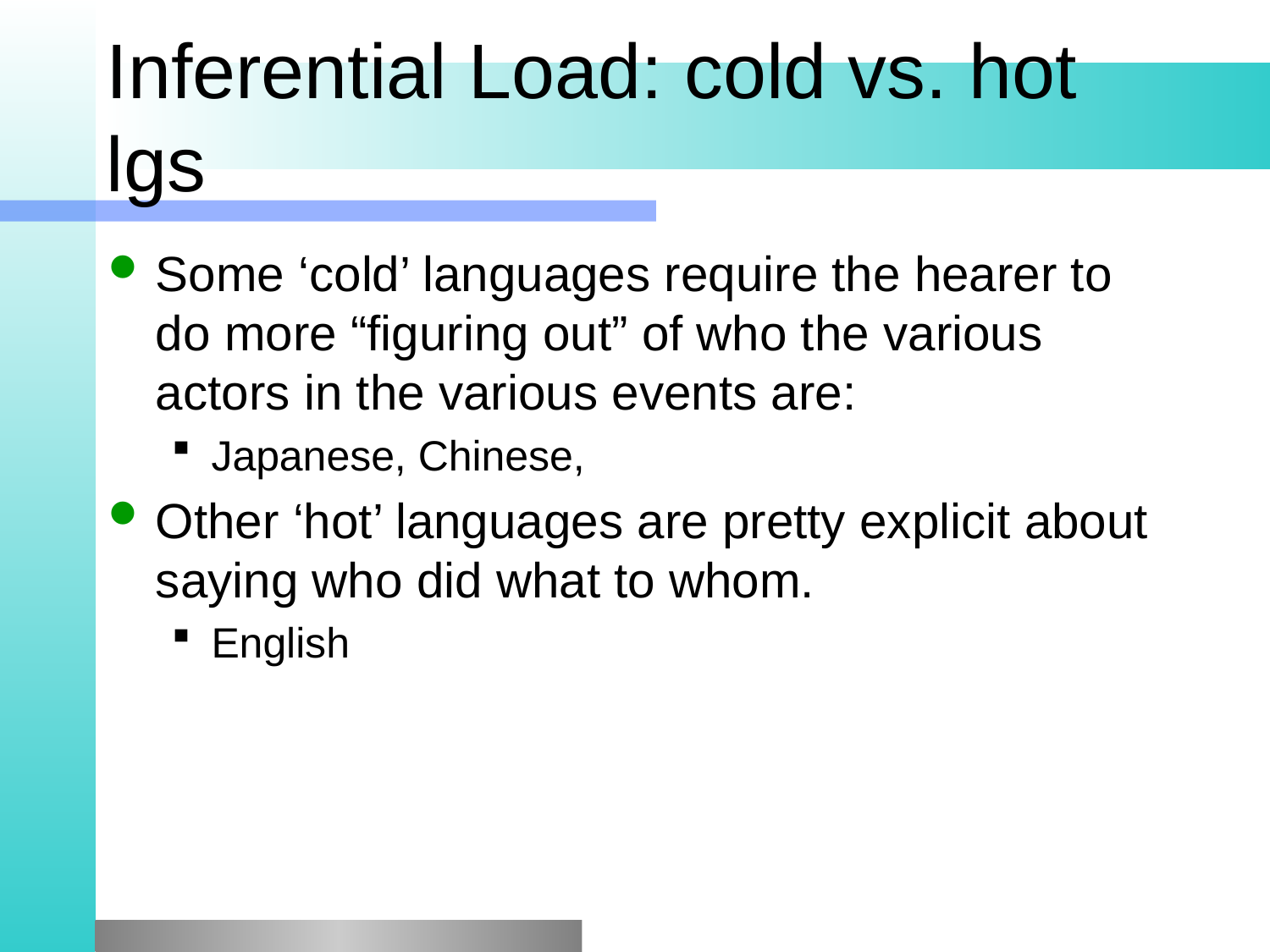

# Inferential Load: cold vs. hot lgs
Some ‘cold’ languages require the hearer to do more “figuring out” of who the various actors in the various events are:
Japanese, Chinese,
Other ‘hot’ languages are pretty explicit about saying who did what to whom.
English